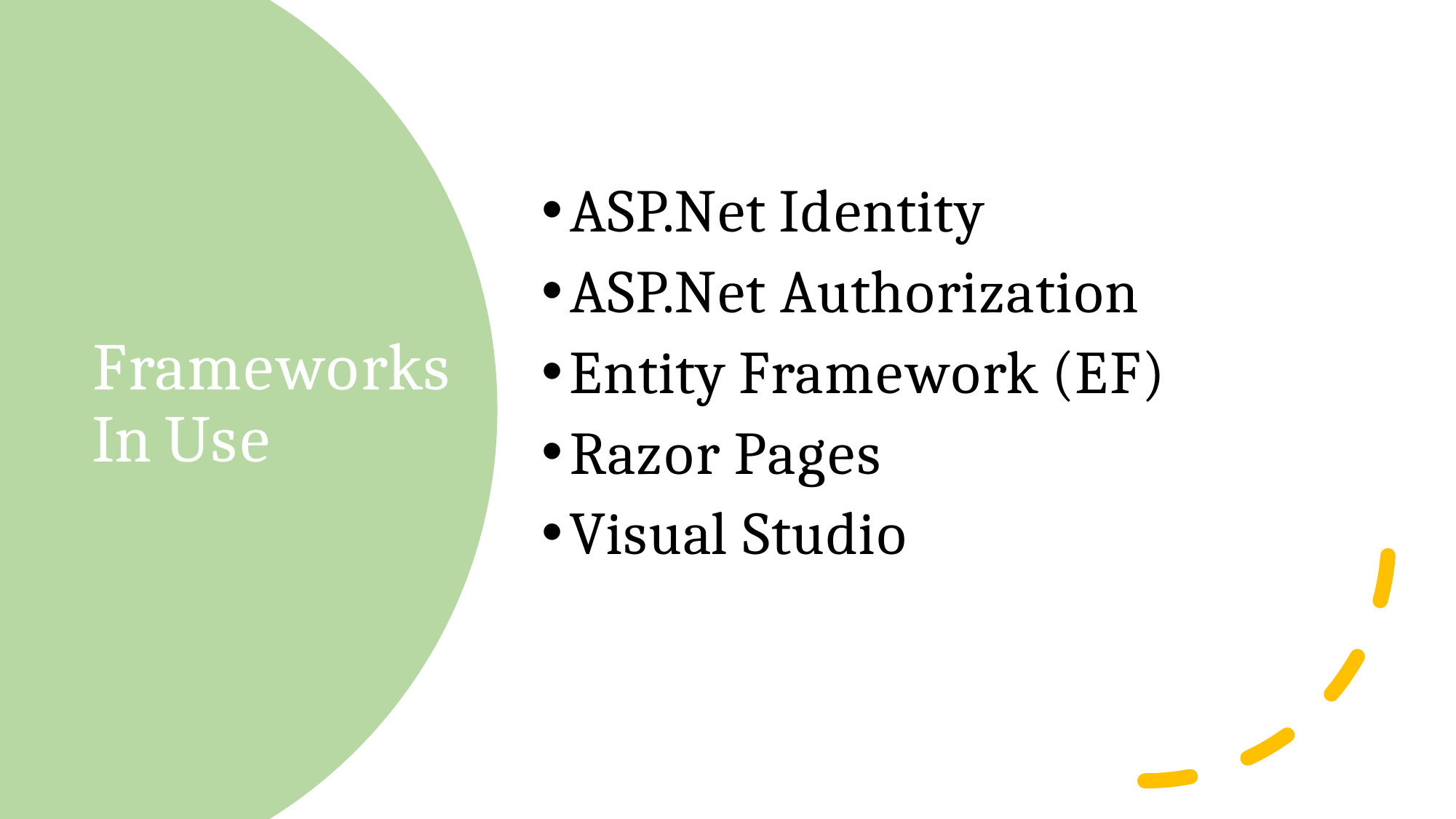

ASP.Net Identity
ASP.Net Authorization
Entity Framework (EF)
Razor Pages
Visual Studio

# Frameworks In Use